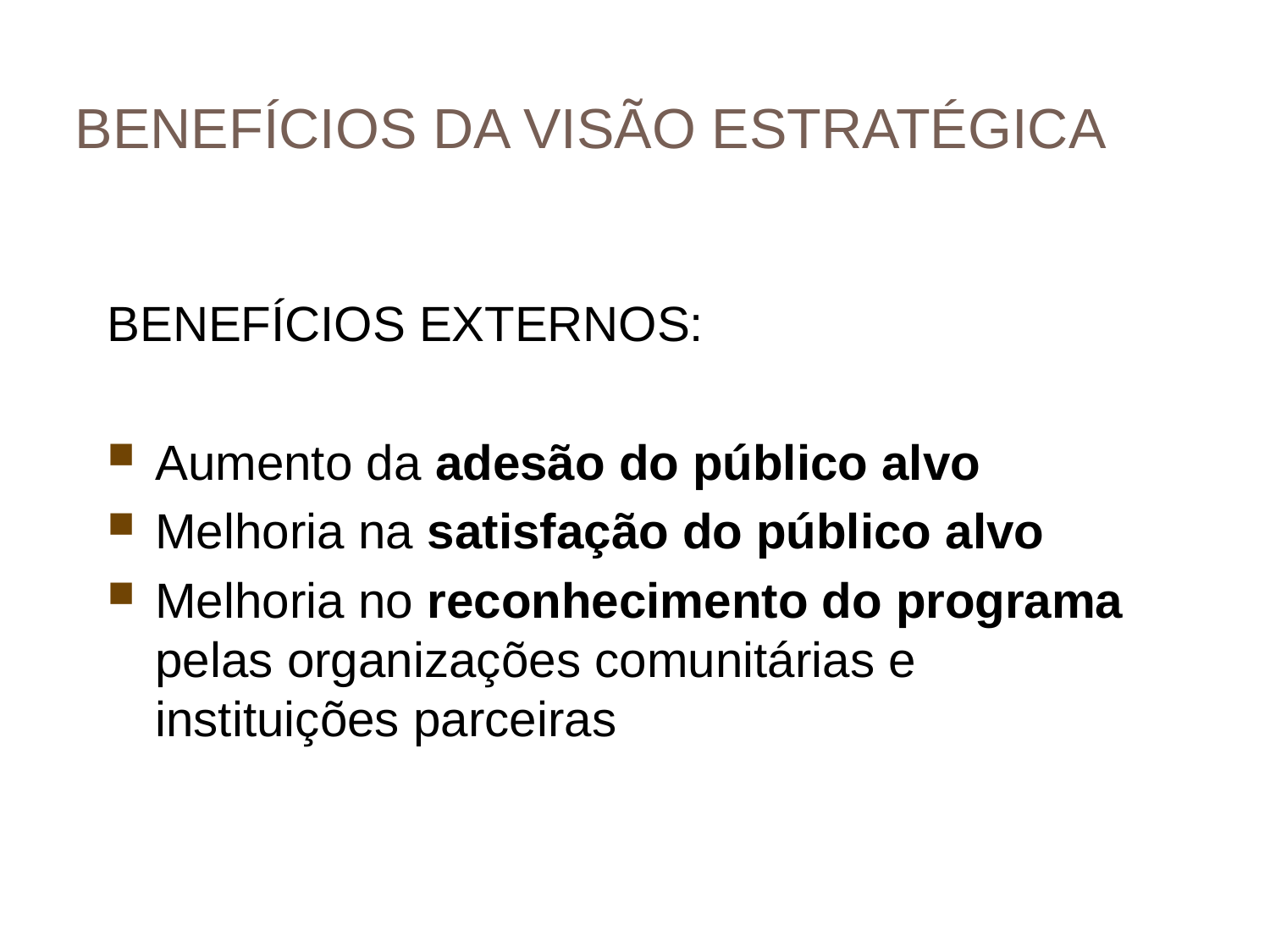

BENEFÍCIOS DA VISÃO ESTRATÉGICA
BENEFÍCIOS EXTERNOS:

Aumento da adesão do público alvo
Melhoria na satisfação do público alvo
Melhoria no reconhecimento do programa pelas organizações comunitárias e instituições parceiras